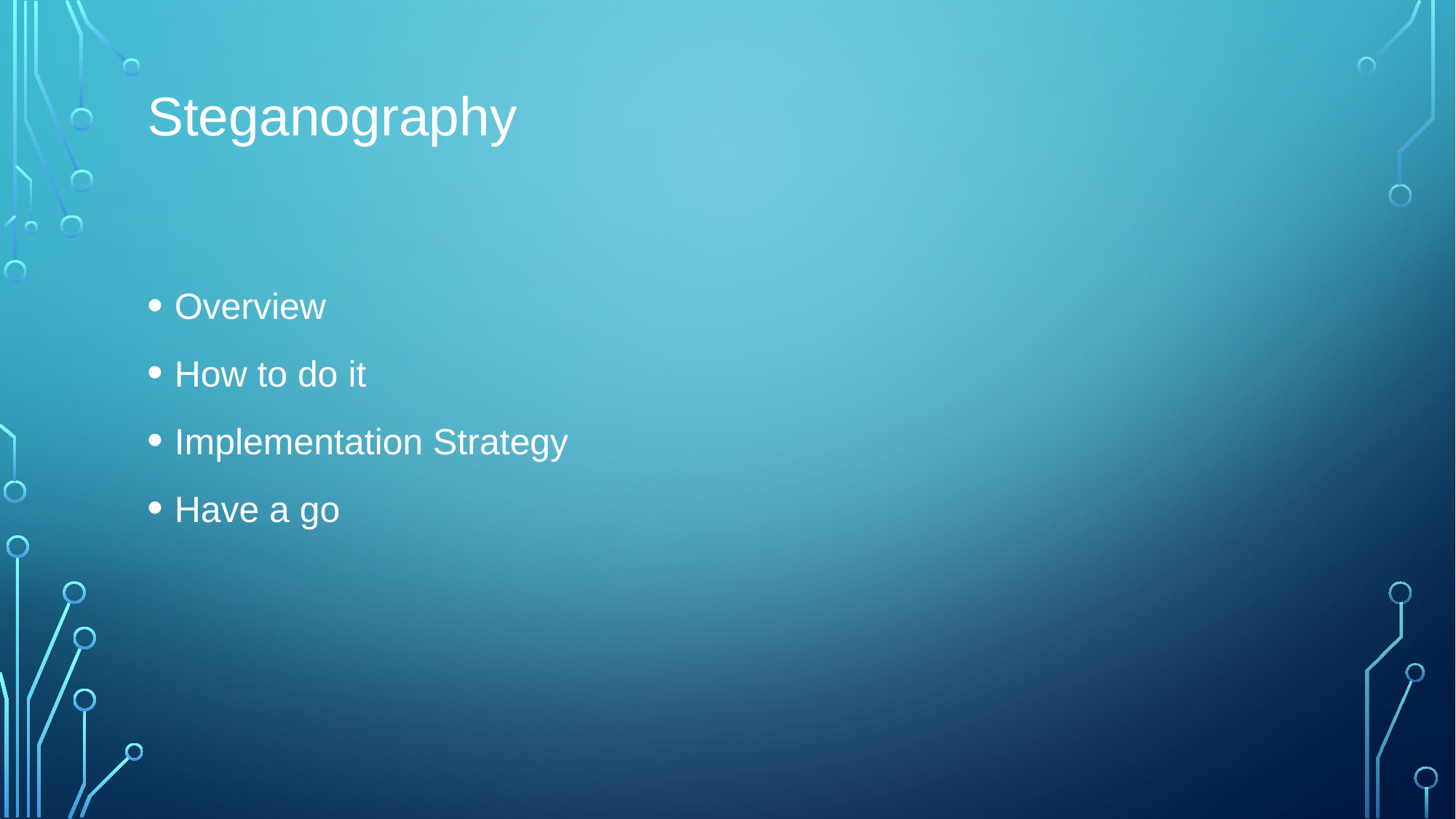

# Steganography
Overview
How to do it
Implementation Strategy
Have a go